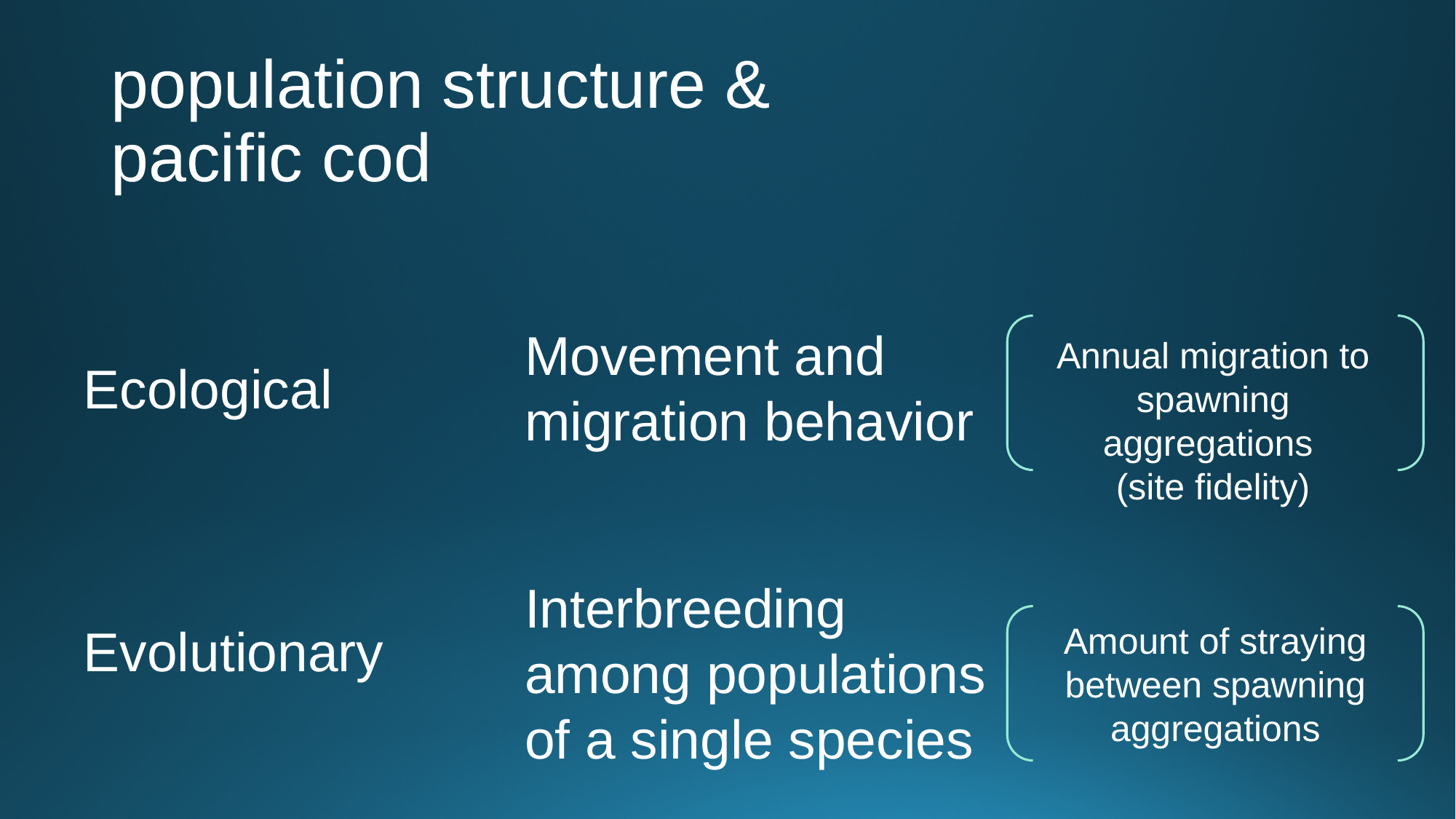

# population structure & pacific cod
Movement and migration behavior

Annual migration to spawning aggregations
(site fidelity)
Ecological
Interbreeding among populations of a single species

Evolutionary
Amount of straying between spawning aggregations